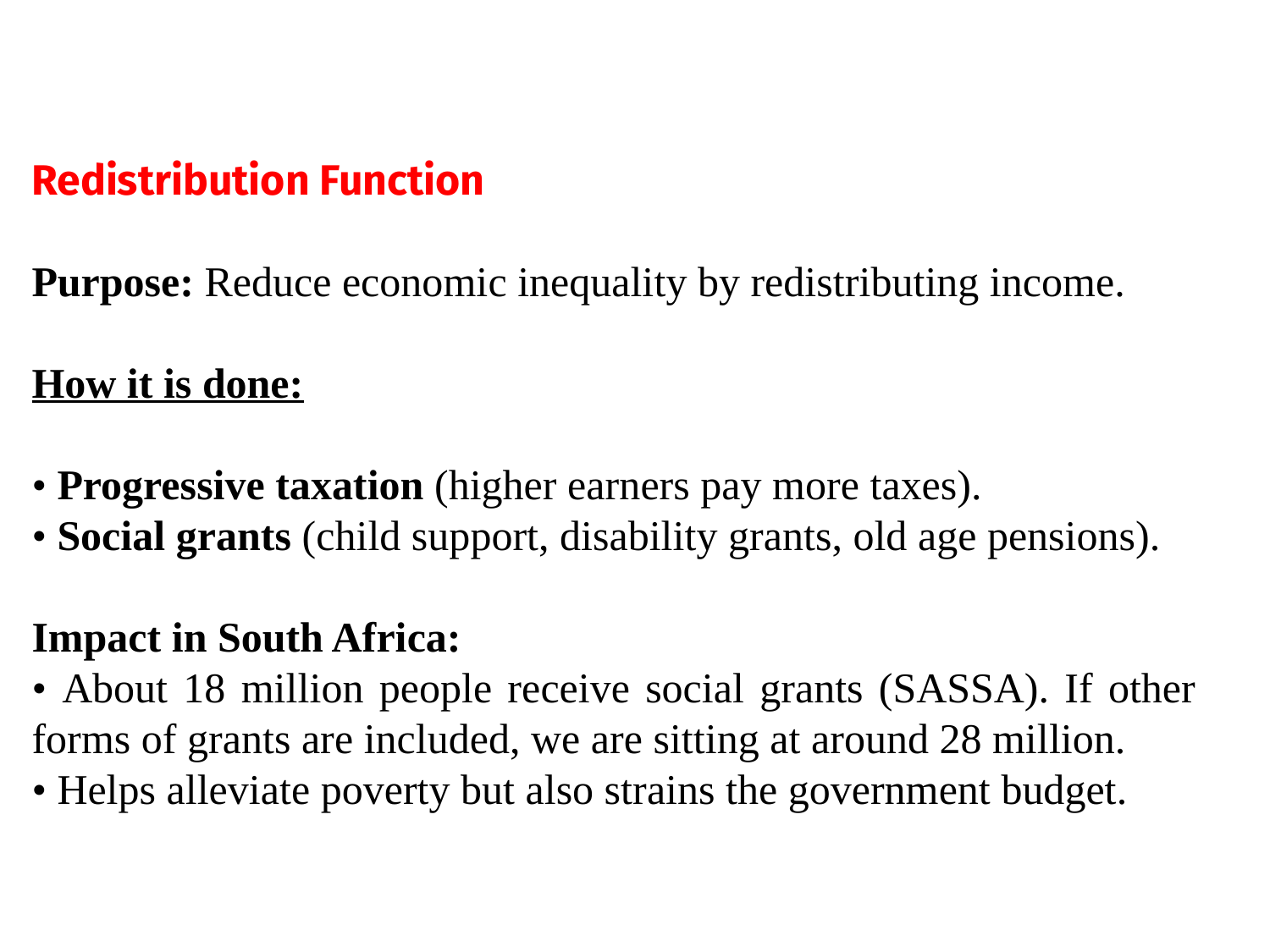

#
Redistribution Function

Purpose: Reduce economic inequality by redistributing income.

How it is done:

• Progressive taxation (higher earners pay more taxes).
• Social grants (child support, disability grants, old age pensions).

Impact in South Africa:
• About 18 million people receive social grants (SASSA). If other forms of grants are included, we are sitting at around 28 million.
• Helps alleviate poverty but also strains the government budget.